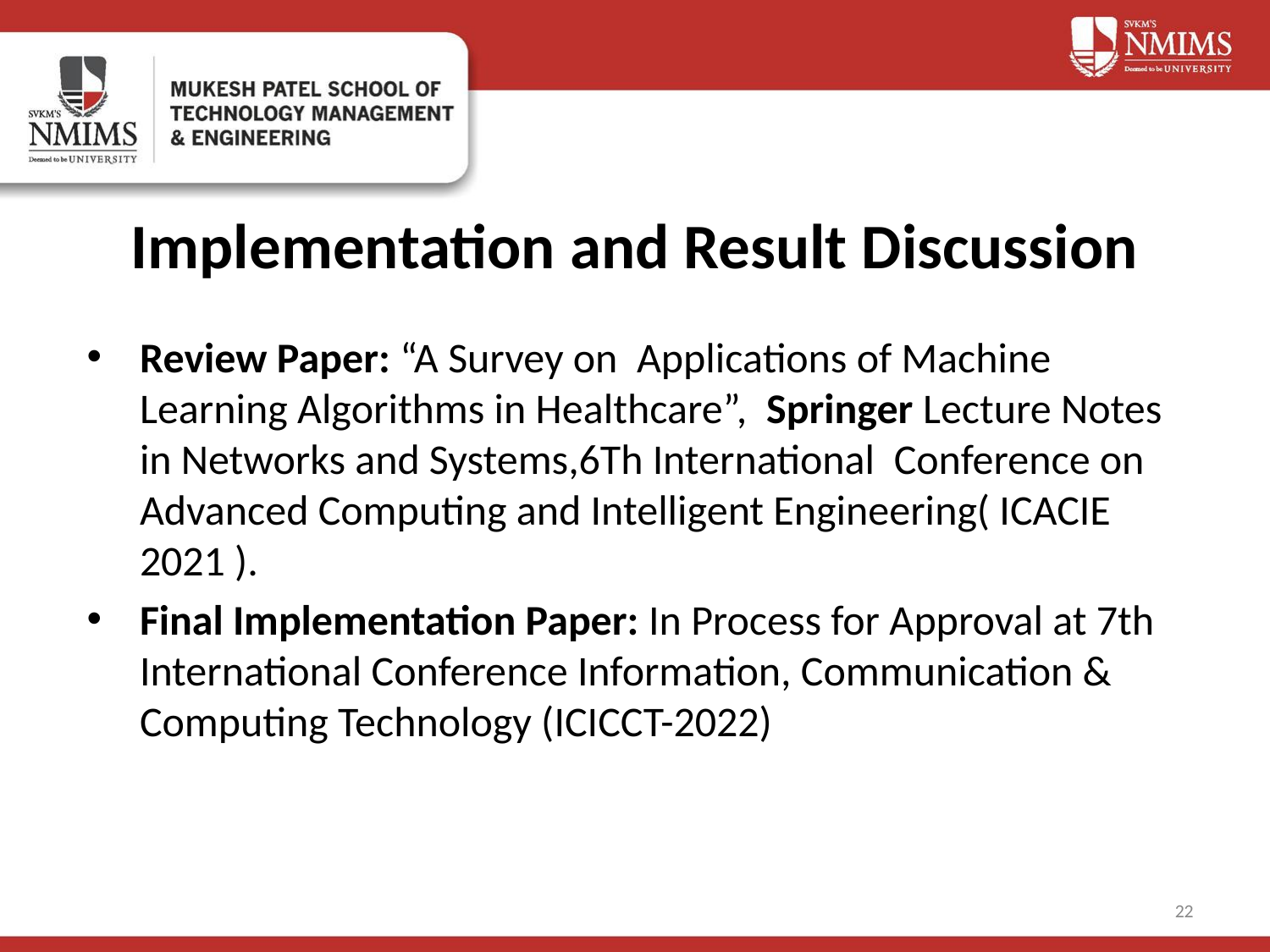

# Implementation and Result Discussion
Review Paper: “A Survey on  Applications of Machine Learning Algorithms in Healthcare”,  Springer Lecture Notes in Networks and Systems,6Th International  Conference on Advanced Computing and Intelligent Engineering( ICACIE 2021 ).
Final Implementation Paper: In Process for Approval at 7th International Conference Information, Communication & Computing Technology (ICICCT-2022)
22